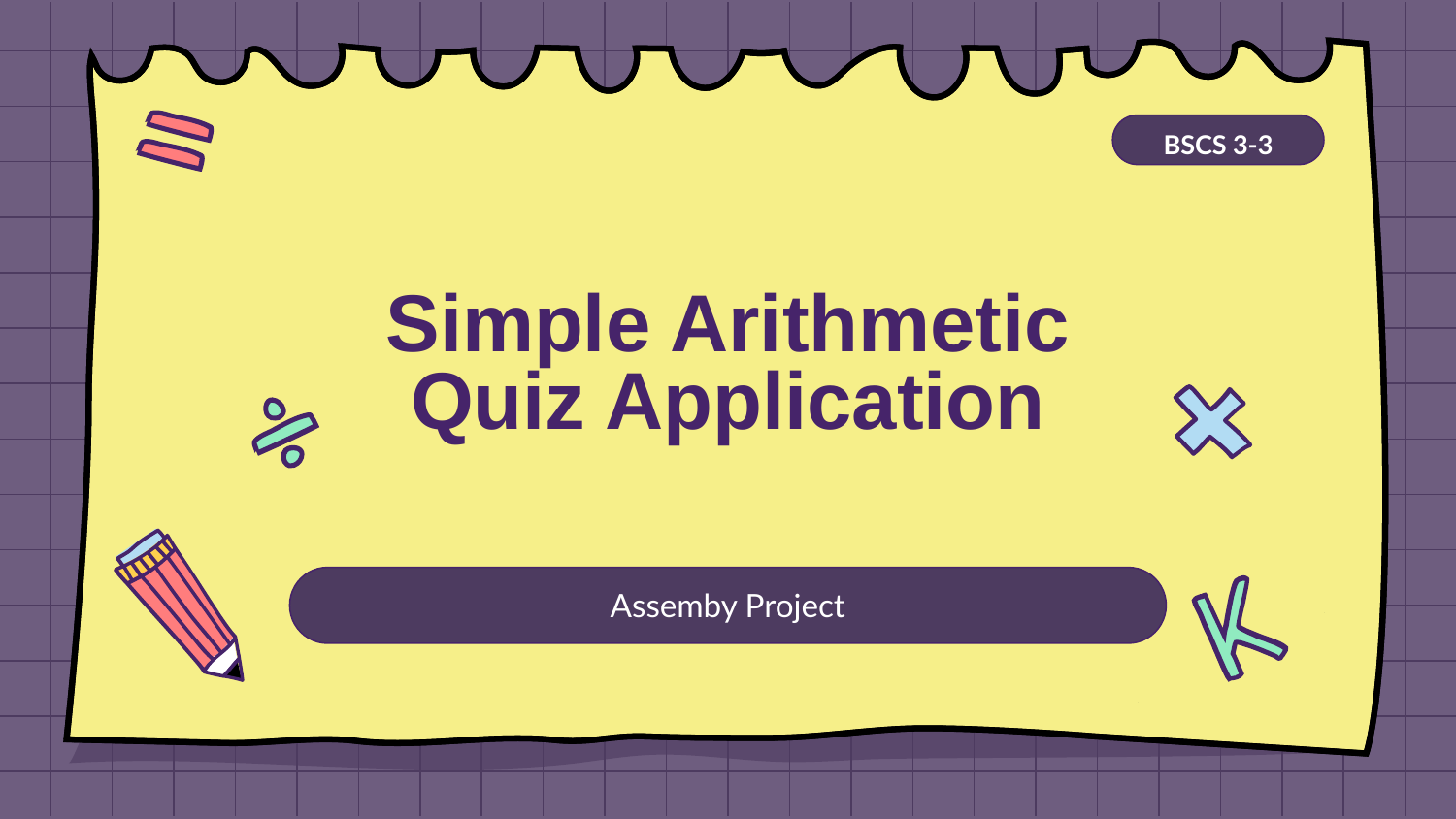

BSCS 3-3
# Simple Arithmetic Quiz Application

Assemby Project